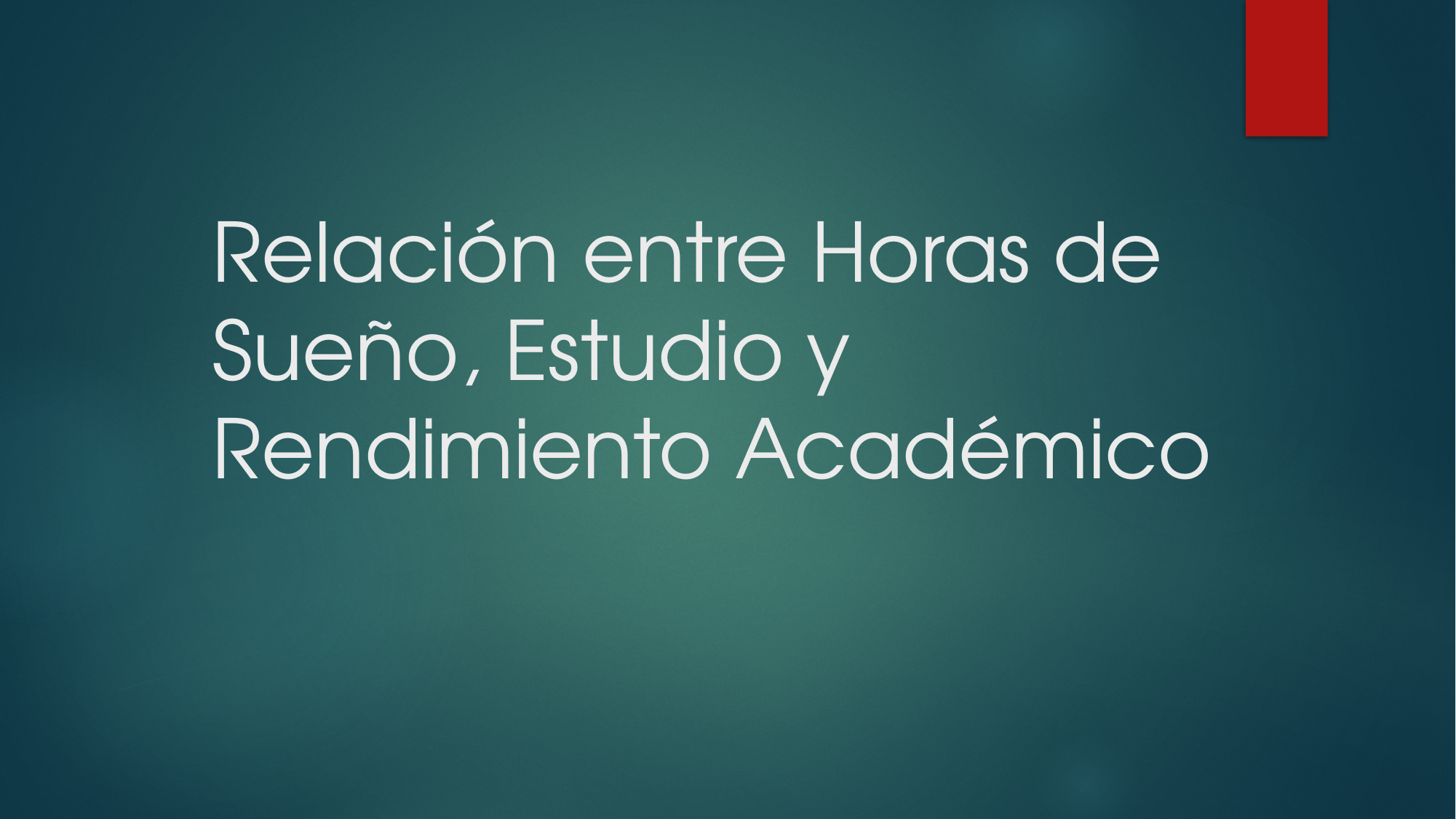

# Relación entre Horas de Sueño, Estudio y Rendimiento Académico